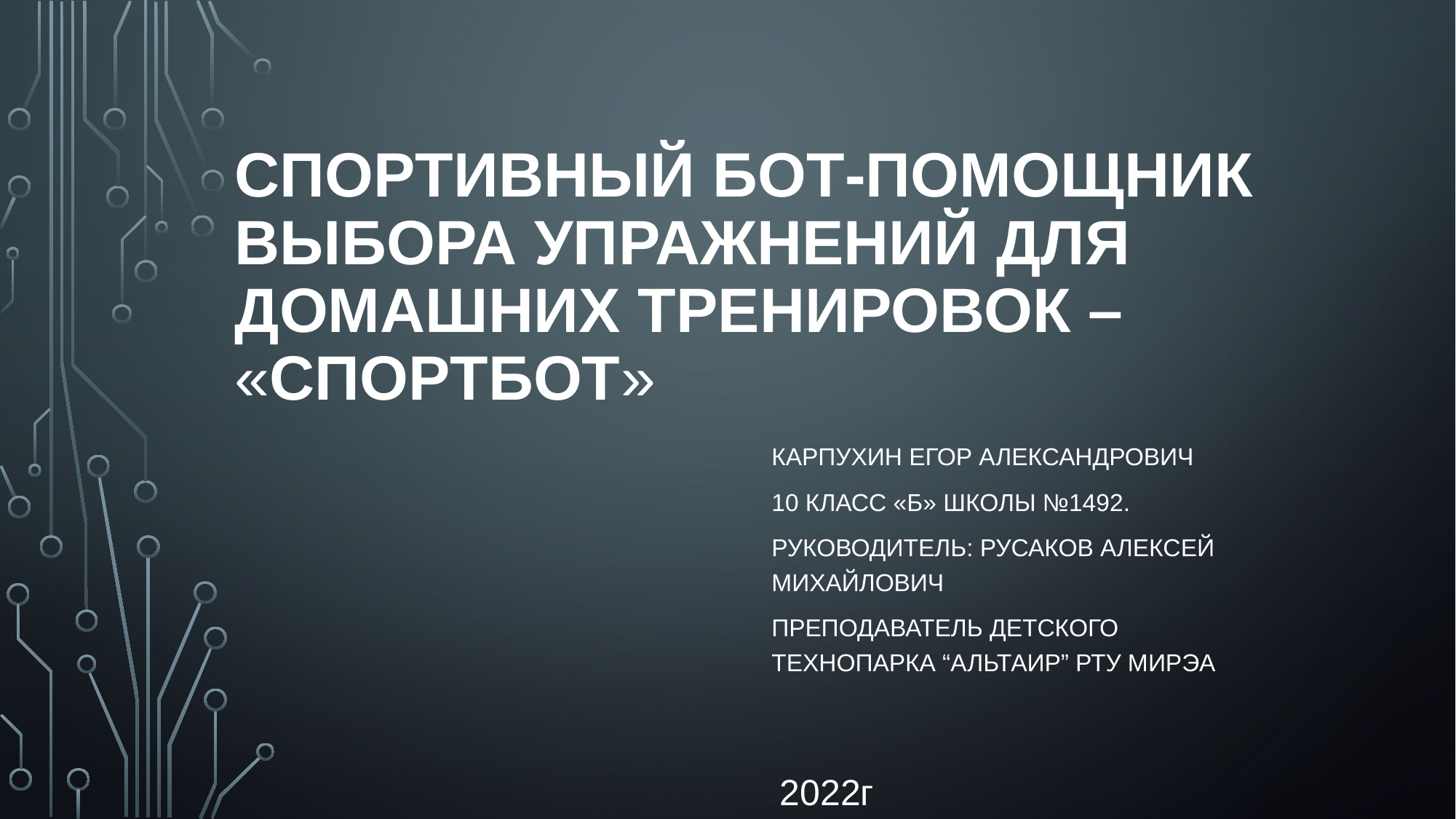

# Спортивный бот-помощник выбора упражнений для домашних тренировок – «СпортБот»
Карпухин Егор Александрович
10 класс «Б» школы №1492.
Руководитель: Русаков Алексей Михайлович
Преподаватель Детского технопарка “Альтаир” РТУ МИРЭА

		                2022г